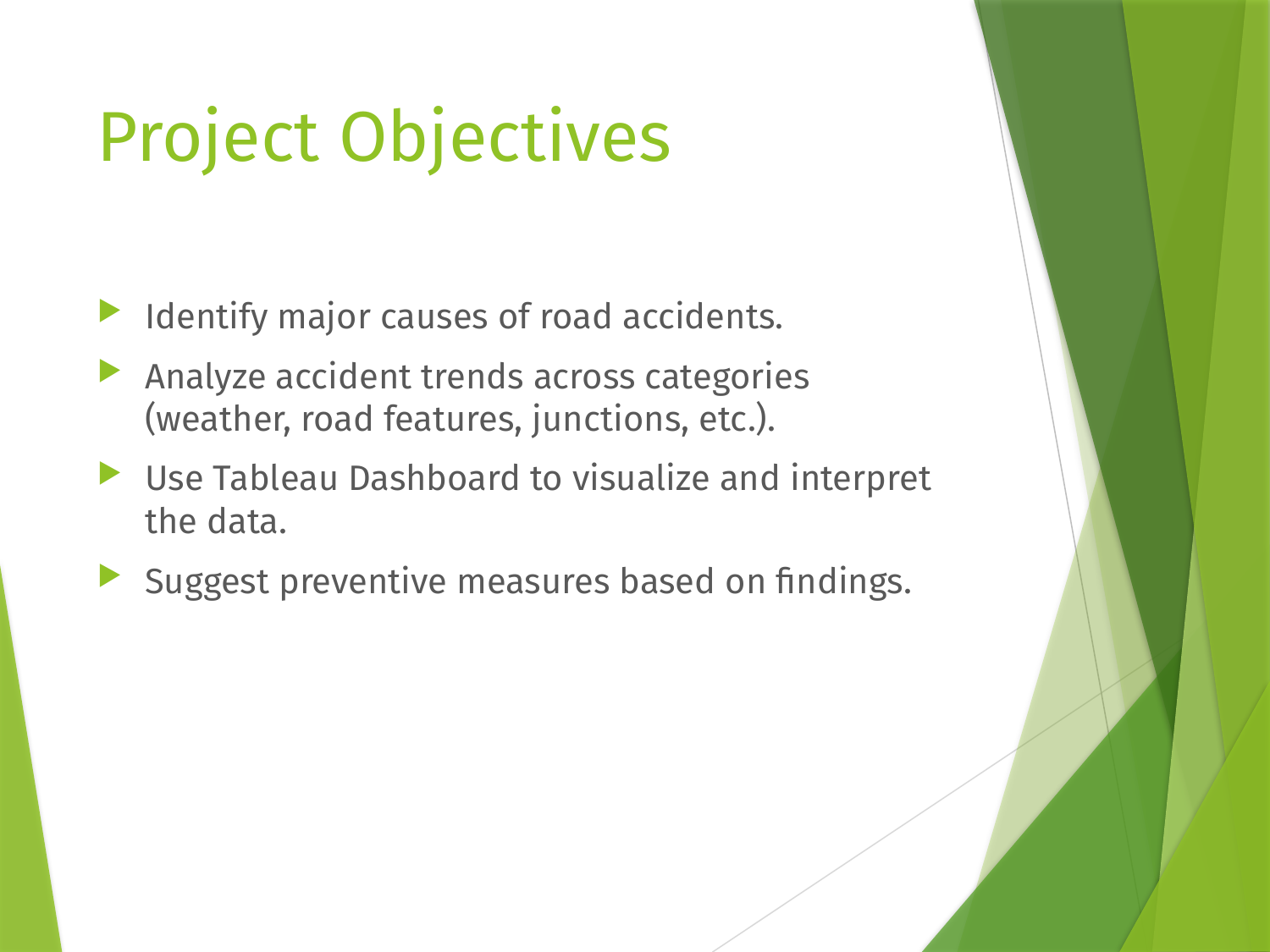

# Project Objectives

Identify major causes of road accidents.
Analyze accident trends across categories (weather, road features, junctions, etc.).
Use Tableau Dashboard to visualize and interpret the data.
Suggest preventive measures based on findings.